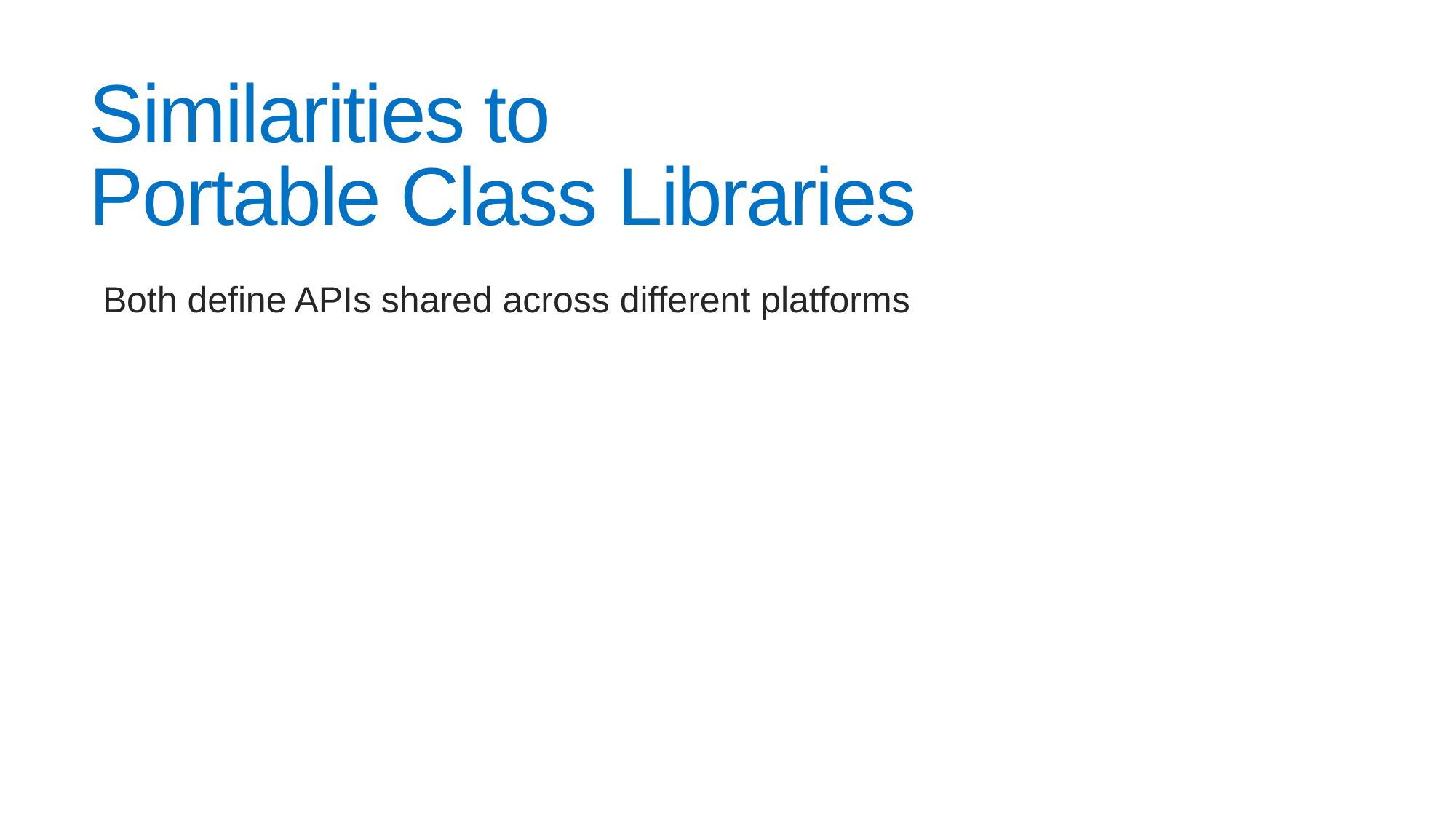

# Similarities to Portable Class Libraries
Both define APIs shared across different platforms